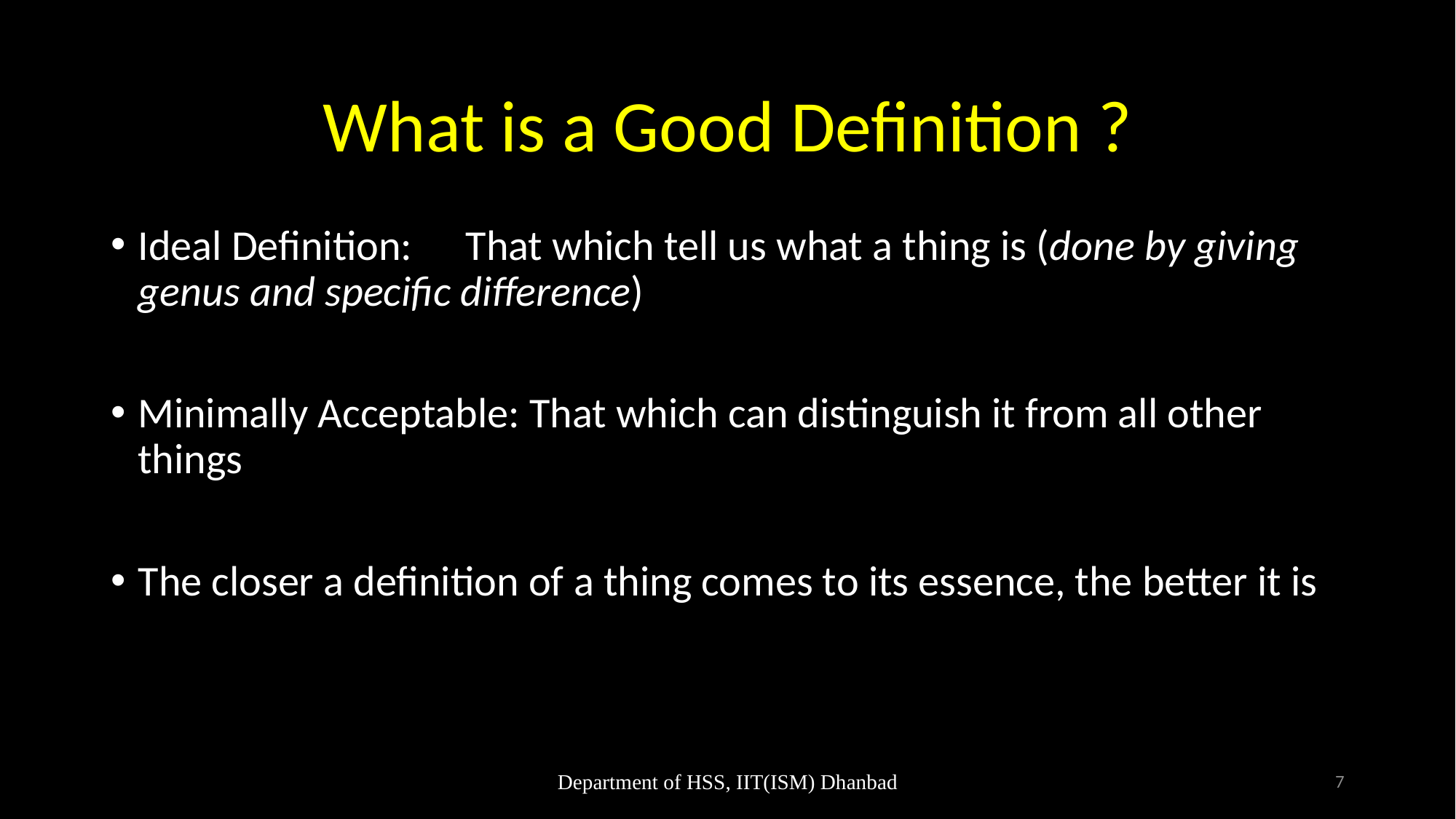

# What is a Good Definition ?
Ideal Definition:	That which tell us what a thing is (done by giving genus and specific difference)

Minimally Acceptable: That which can distinguish it from all other things

The closer a definition of a thing comes to its essence, the better it is

Department of HSS, IIT(ISM) Dhanbad
7